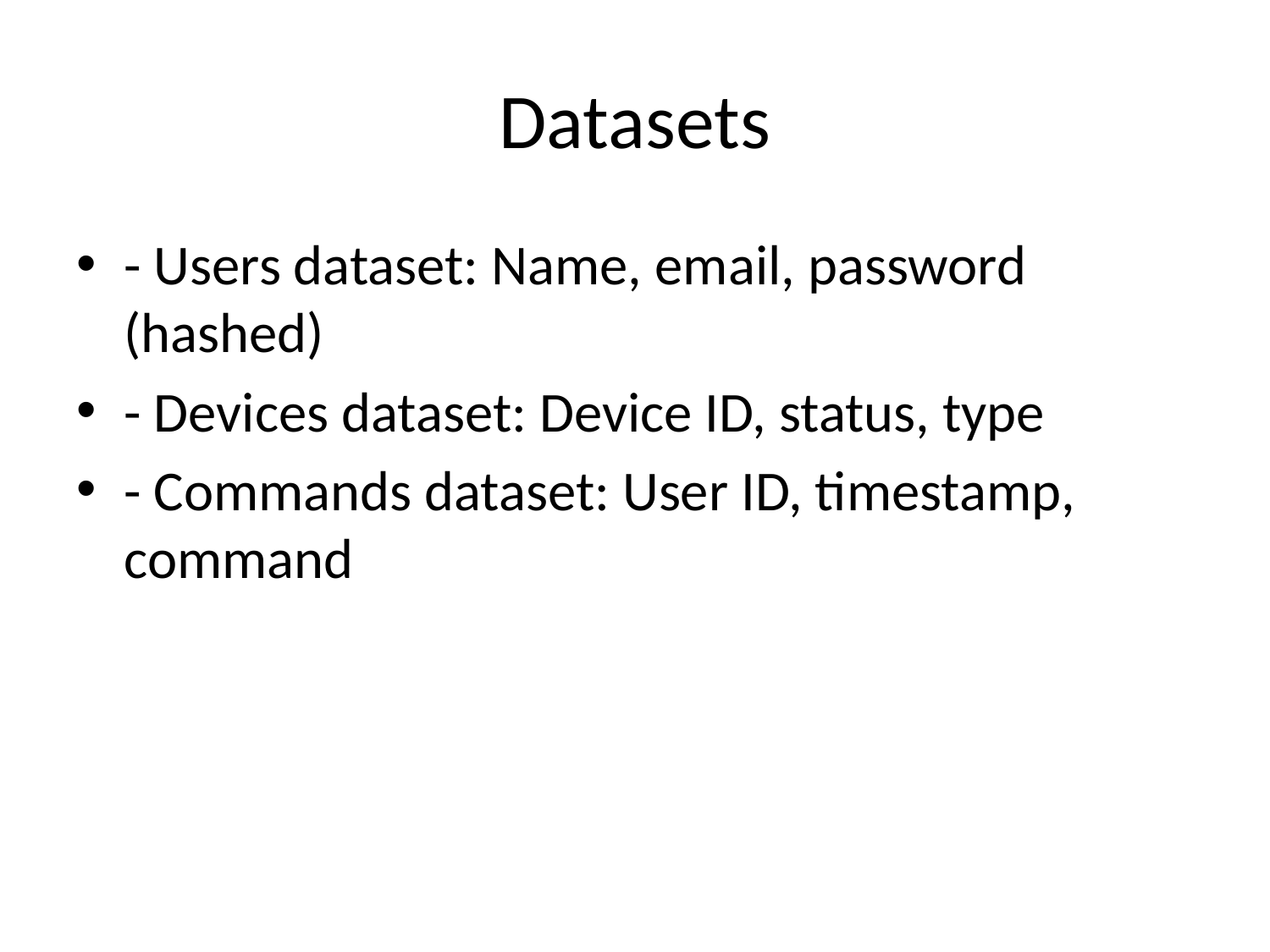

# Datasets
- Users dataset: Name, email, password (hashed)
- Devices dataset: Device ID, status, type
- Commands dataset: User ID, timestamp, command